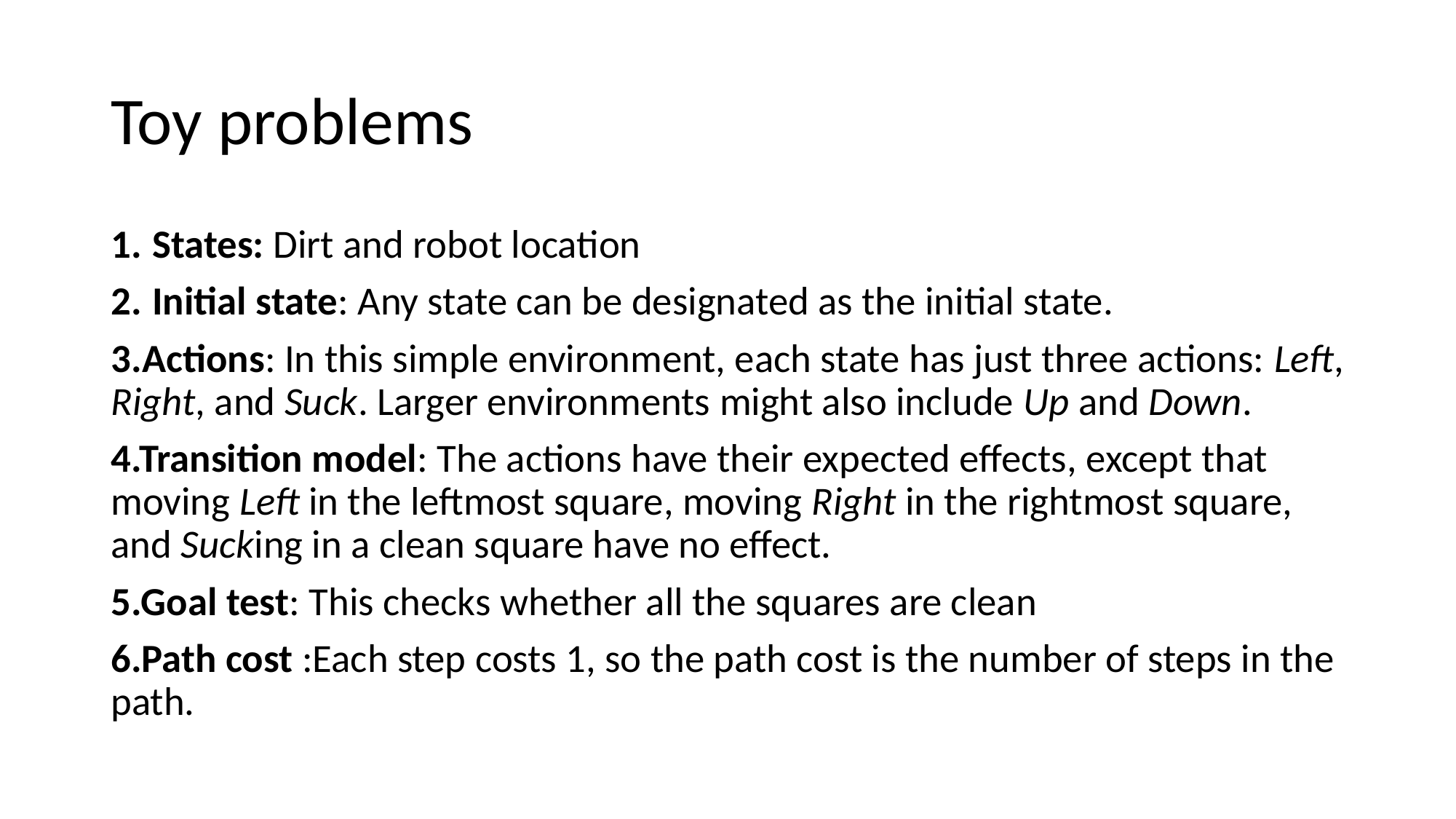

# Toy problems
States: Dirt and robot location
Initial state: Any state can be designated as the initial state.
3.Actions: In this simple environment, each state has just three actions: Left, Right, and Suck. Larger environments might also include Up and Down.
4.Transition model: The actions have their expected effects, except that moving Left in the leftmost square, moving Right in the rightmost square, and Sucking in a clean square have no effect.
5.Goal test: This checks whether all the squares are clean
6.Path cost :Each step costs 1, so the path cost is the number of steps in the path.